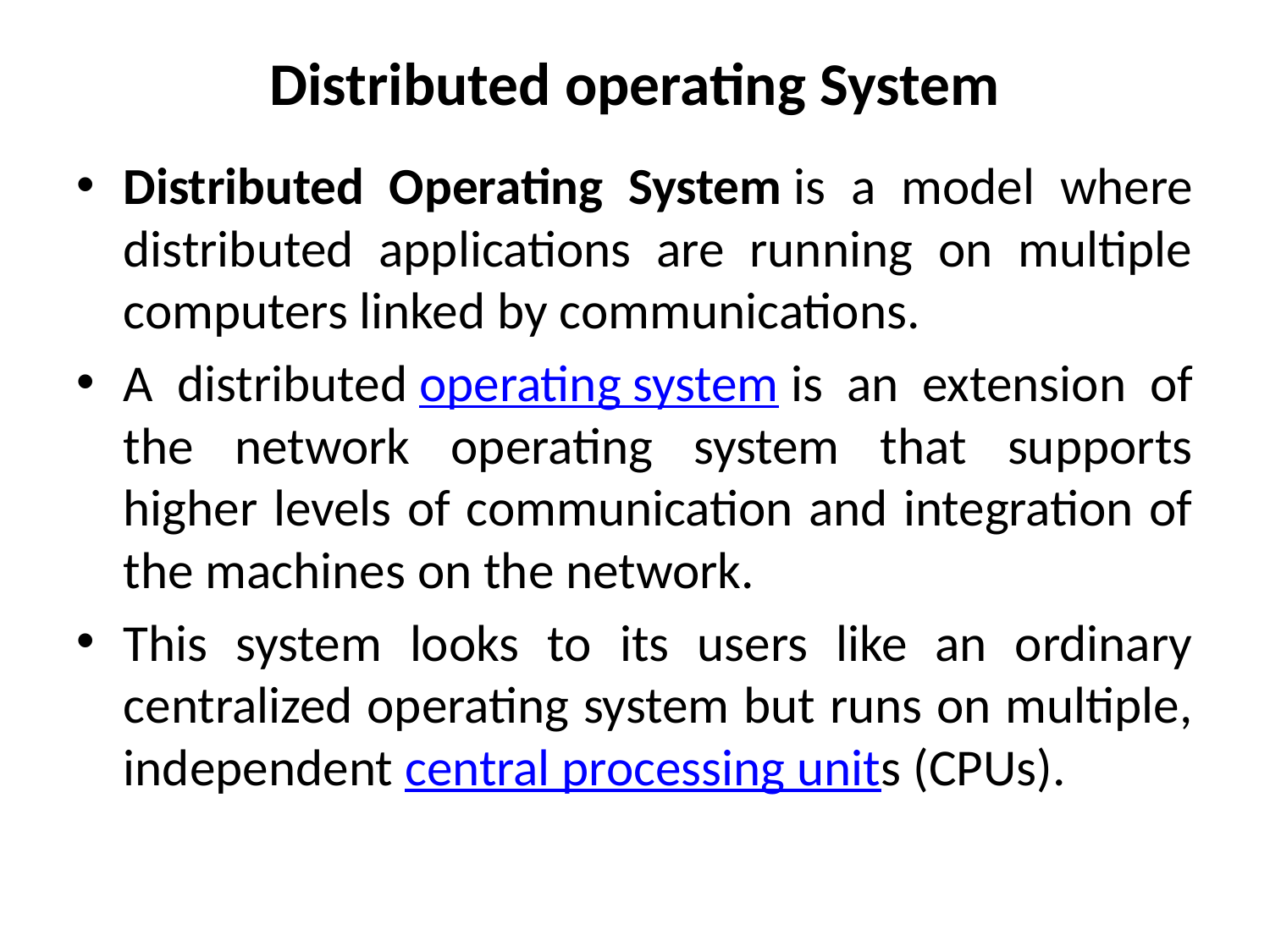

# Distributed operating System
Distributed Operating System is a model where distributed applications are running on multiple computers linked by communications.
A distributed operating system is an extension of the network operating system that supports higher levels of communication and integration of the machines on the network.
This system looks to its users like an ordinary centralized operating system but runs on multiple, independent central processing units (CPUs).